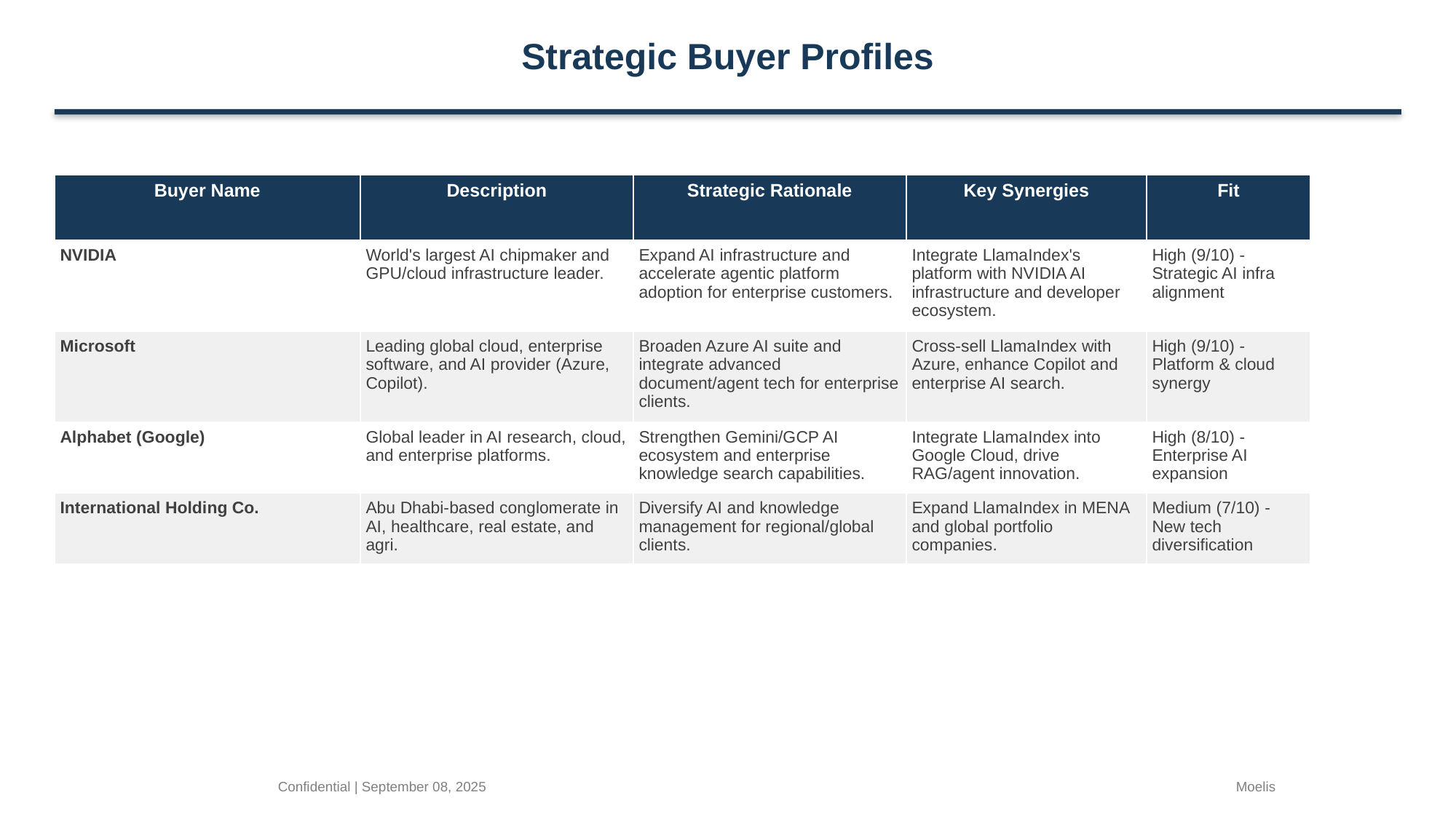

Strategic Buyer Profiles

| Buyer Name | Description | Strategic Rationale | Key Synergies | Fit |
| --- | --- | --- | --- | --- |
| NVIDIA | World's largest AI chipmaker and GPU/cloud infrastructure leader. | Expand AI infrastructure and accelerate agentic platform adoption for enterprise customers. | Integrate LlamaIndex's platform with NVIDIA AI infrastructure and developer ecosystem. | High (9/10) - Strategic AI infra alignment |
| Microsoft | Leading global cloud, enterprise software, and AI provider (Azure, Copilot). | Broaden Azure AI suite and integrate advanced document/agent tech for enterprise clients. | Cross-sell LlamaIndex with Azure, enhance Copilot and enterprise AI search. | High (9/10) - Platform & cloud synergy |
| Alphabet (Google) | Global leader in AI research, cloud, and enterprise platforms. | Strengthen Gemini/GCP AI ecosystem and enterprise knowledge search capabilities. | Integrate LlamaIndex into Google Cloud, drive RAG/agent innovation. | High (8/10) - Enterprise AI expansion |
| International Holding Co. | Abu Dhabi-based conglomerate in AI, healthcare, real estate, and agri. | Diversify AI and knowledge management for regional/global clients. | Expand LlamaIndex in MENA and global portfolio companies. | Medium (7/10) - New tech diversification |
Confidential | September 08, 2025
Moelis